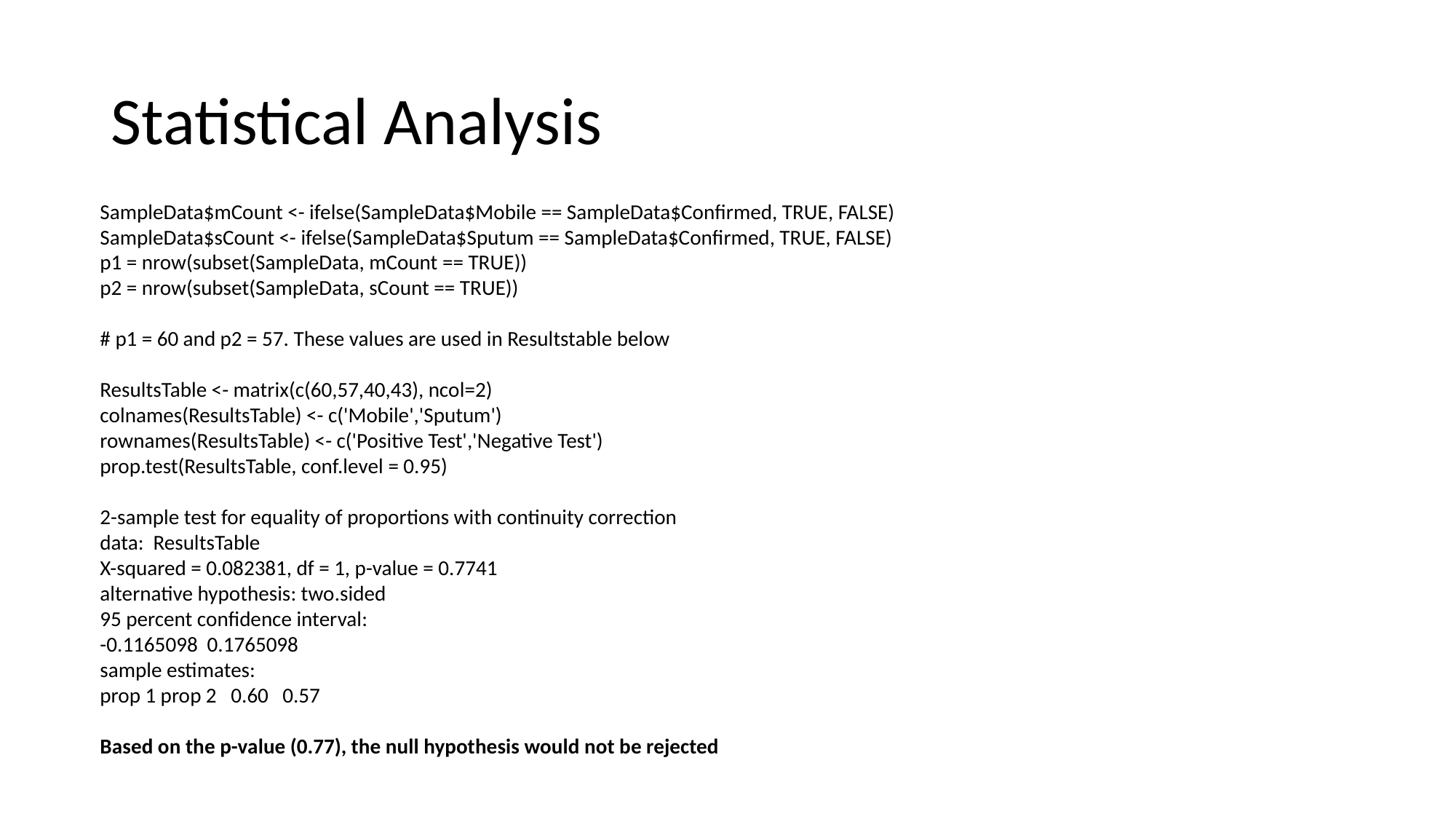

# Statistical Analysis
SampleData$mCount <- ifelse(SampleData$Mobile == SampleData$Confirmed, TRUE, FALSE)
SampleData$sCount <- ifelse(SampleData$Sputum == SampleData$Confirmed, TRUE, FALSE)
p1 = nrow(subset(SampleData, mCount == TRUE))
p2 = nrow(subset(SampleData, sCount == TRUE))

# p1 = 60 and p2 = 57. These values are used in Resultstable below

ResultsTable <- matrix(c(60,57,40,43), ncol=2)
colnames(ResultsTable) <- c('Mobile','Sputum')
rownames(ResultsTable) <- c('Positive Test','Negative Test')
prop.test(ResultsTable, conf.level = 0.95)

2-sample test for equality of proportions with continuity correction
data:  ResultsTable
X-squared = 0.082381, df = 1, p-value = 0.7741
alternative hypothesis: two.sided
95 percent confidence interval:
-0.1165098  0.1765098
sample estimates:
prop 1 prop 2   0.60   0.57

Based on the p-value (0.77), the null hypothesis would not be rejected